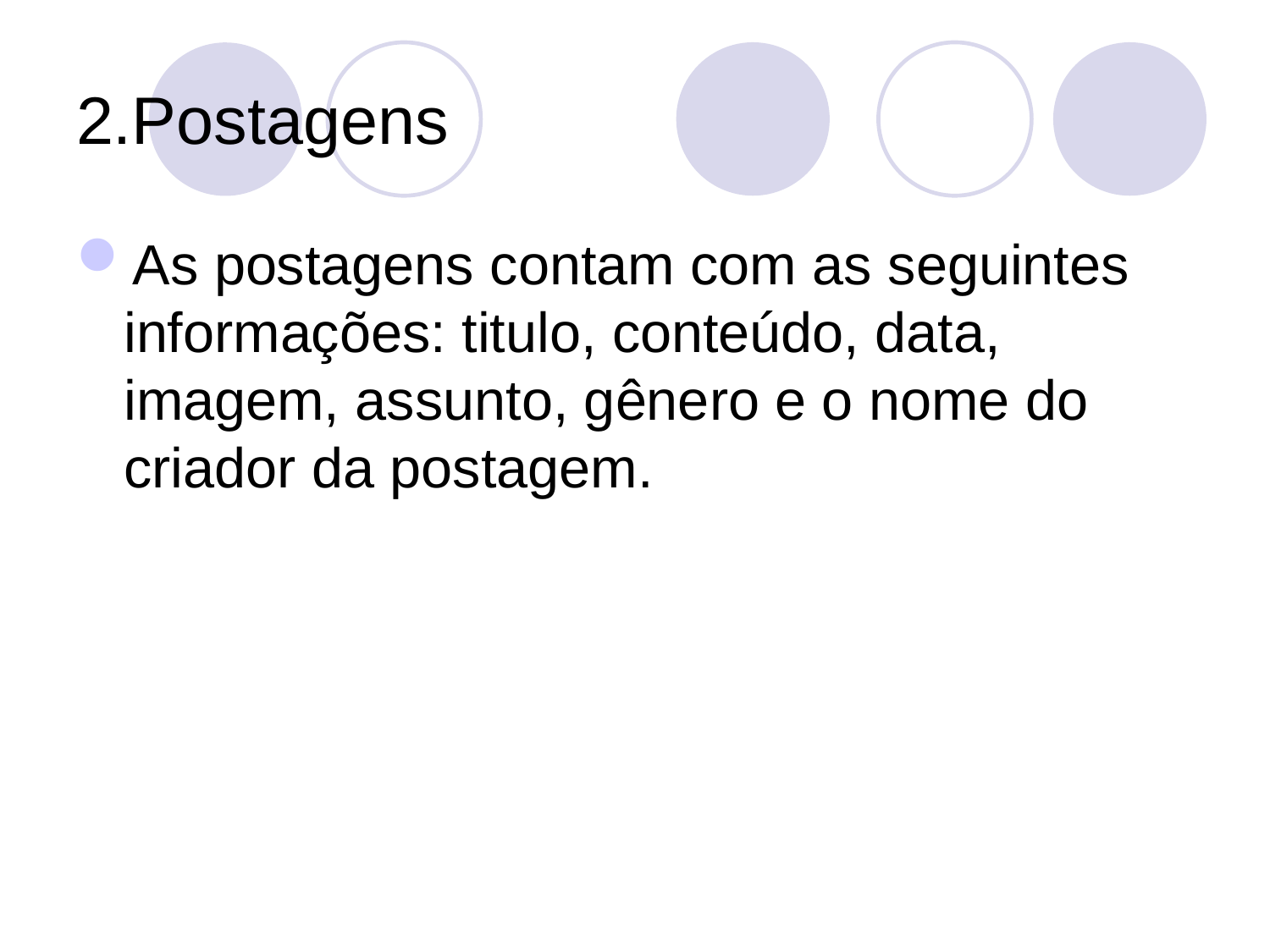

# 2.Postagens
As postagens contam com as seguintes informações: titulo, conteúdo, data, imagem, assunto, gênero e o nome do criador da postagem.